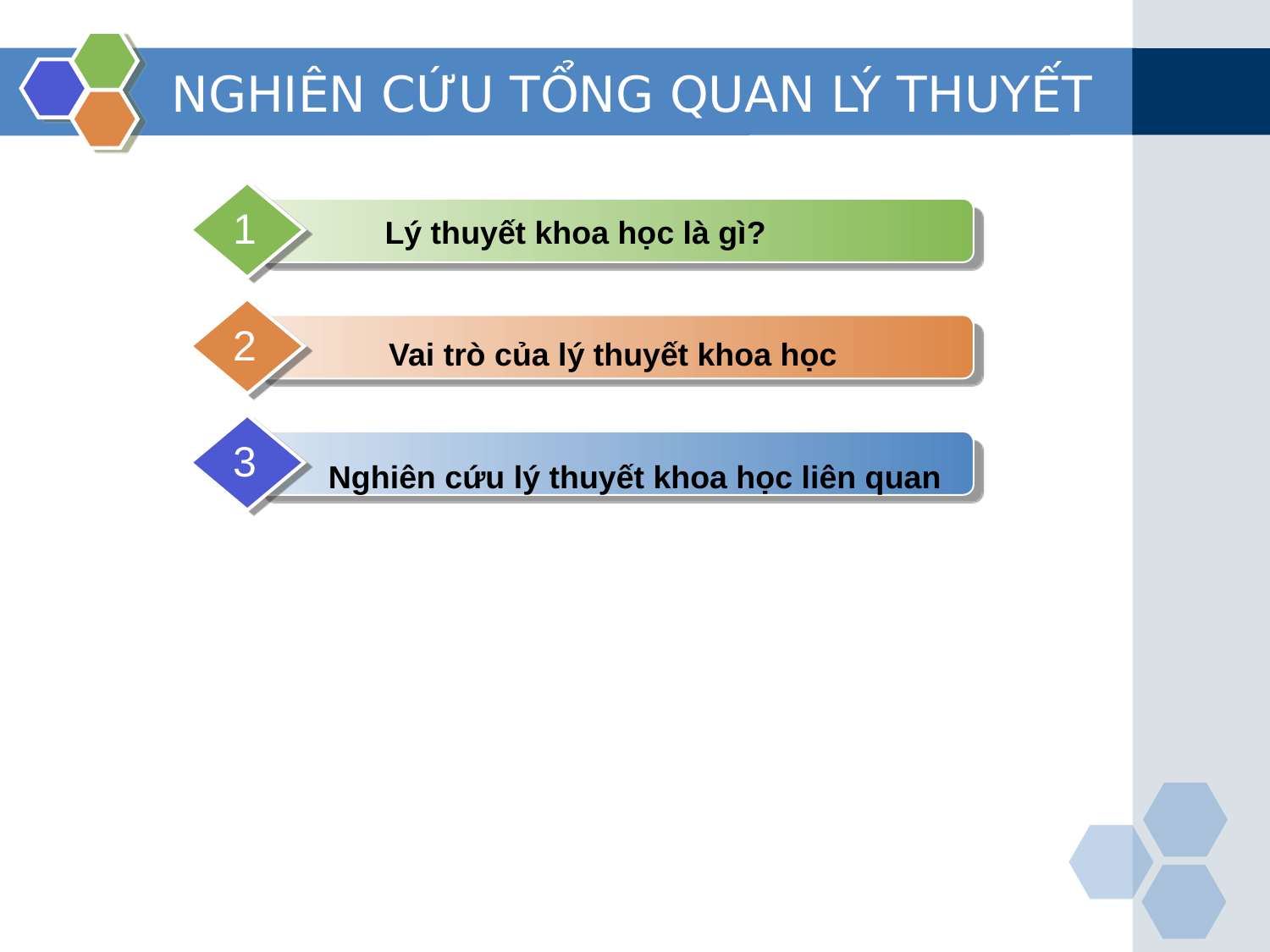

# NGHIÊN CỨU TỔNG QUAN LÝ THUYẾT

1

Lý thuyết khoa học là gì?

2

Vai trò của lý thuyết khoa học

3

Nghiên cứu lý thuyết khoa học liên quan